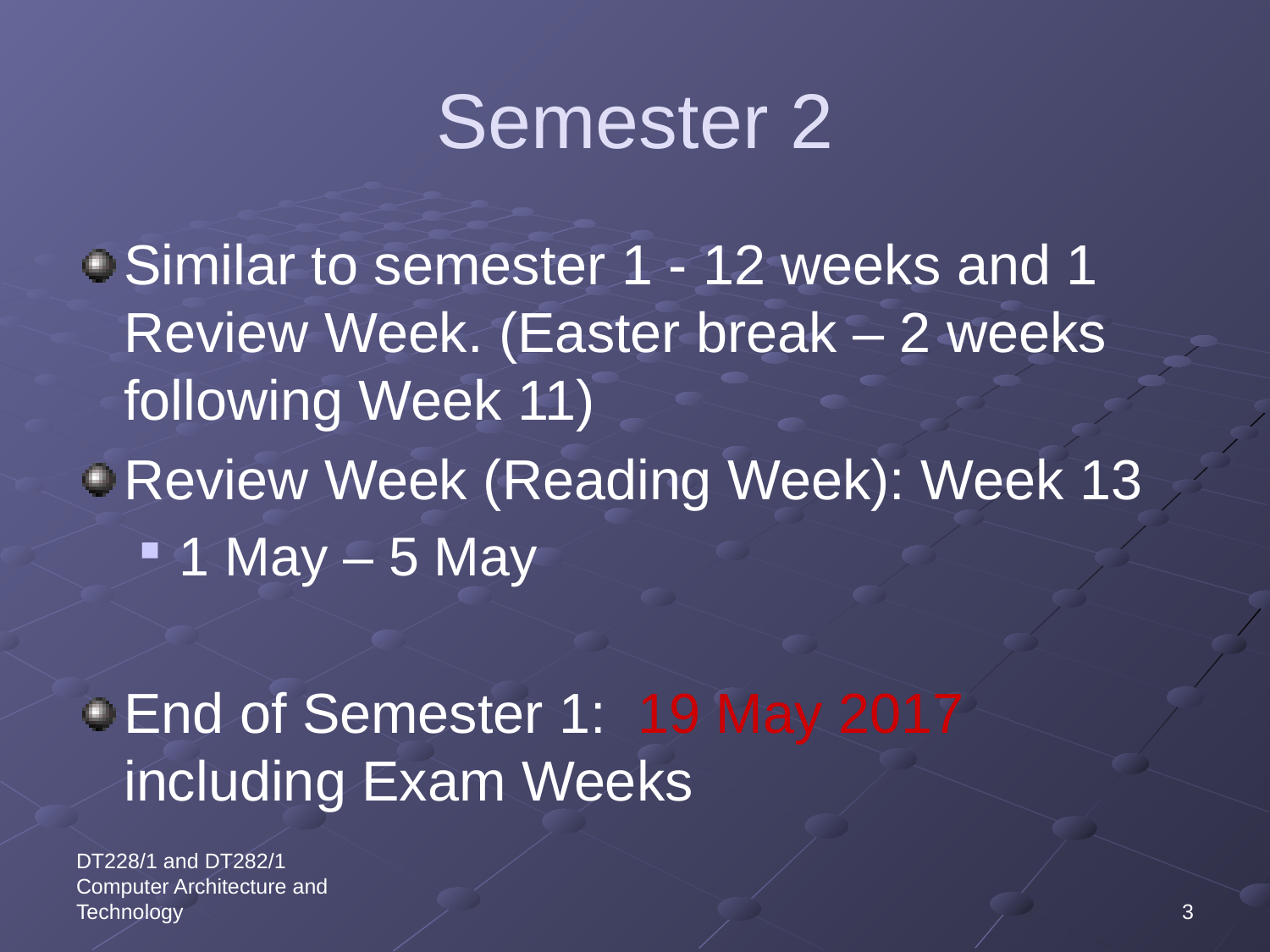

# Semester 2
Similar to semester 1 - 12 weeks and 1 Review Week. (Easter break – 2 weeks following Week 11)
Review Week (Reading Week): Week 13
1 May – 5 May

End of Semester 1:  19 May 2017 including Exam Weeks
DT228/1 and DT282/1 Computer Architecture and  Technology
3